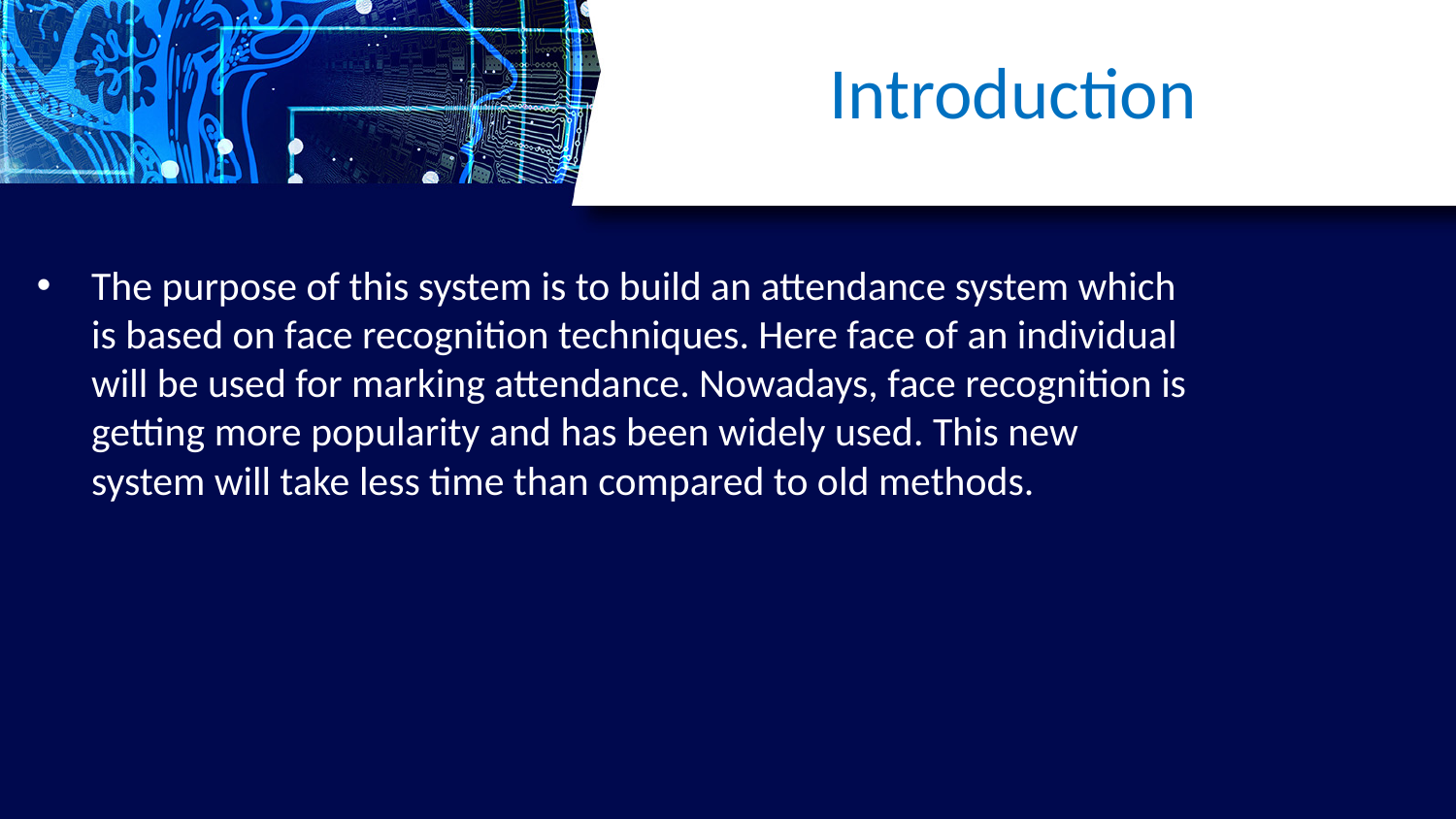

# Introduction

The purpose of this system is to build an attendance system which is based on face recognition techniques. Here face of an individual will be used for marking attendance. Nowadays, face recognition is getting more popularity and has been widely used. This new system will take less time than compared to old methods.